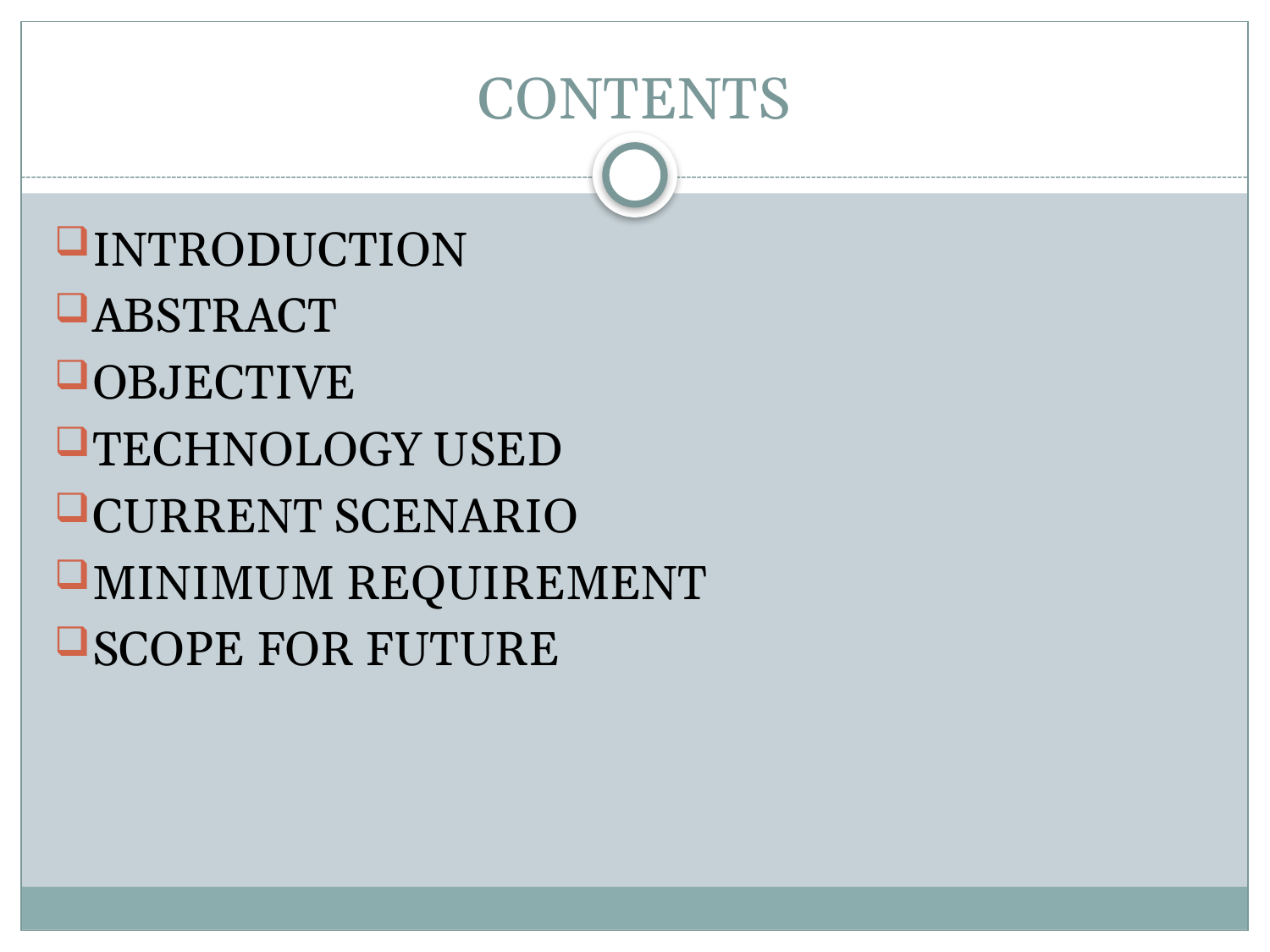

# CONTENTS
INTRODUCTION
ABSTRACT
OBJECTIVE
TECHNOLOGY USED
CURRENT SCENARIO
MINIMUM REQUIREMENT
SCOPE FOR FUTURE